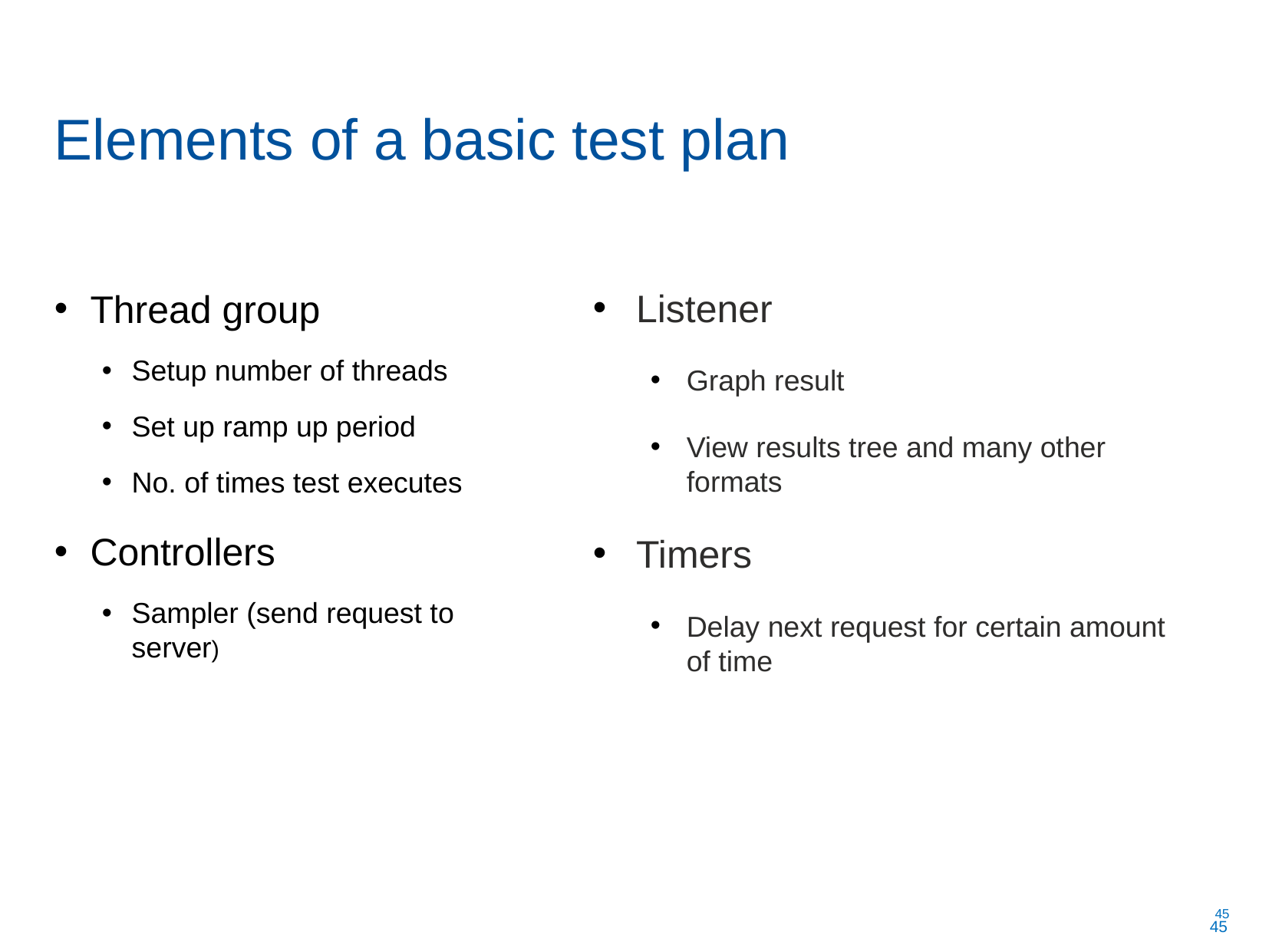

Elements of a basic test plan
Thread group
Setup number of threads
Set up ramp up period
No. of times test executes
Controllers
Sampler (send request to server)
Listener
Graph result
View results tree and many other formats
Timers
Delay next request for certain amount of time